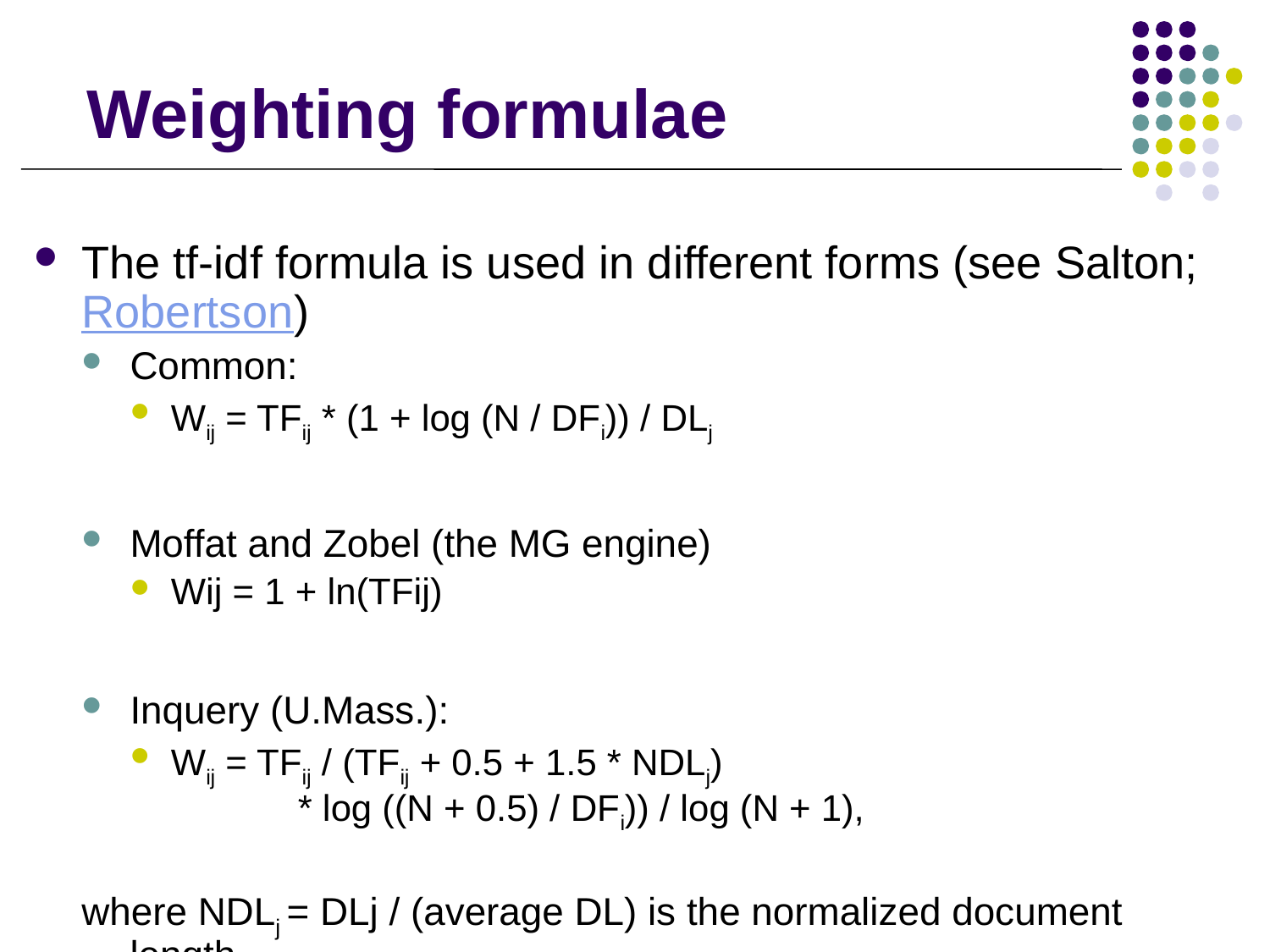

# Weighting formulae
The tf-idf formula is used in different forms (see Salton; Robertson)
Common:
Wij = TFij * (1 + log (N / DFi)) / DLj

Moffat and Zobel (the MG engine)
Wij = 1 + ln(TFij)

Inquery (U.Mass.):
Wij = TFij / (TFij + 0.5 + 1.5 * NDLj)					* log ((N + 0.5) / DFi)) / log (N + 1),

where NDLj = DLj / (average DL) is the normalized document length